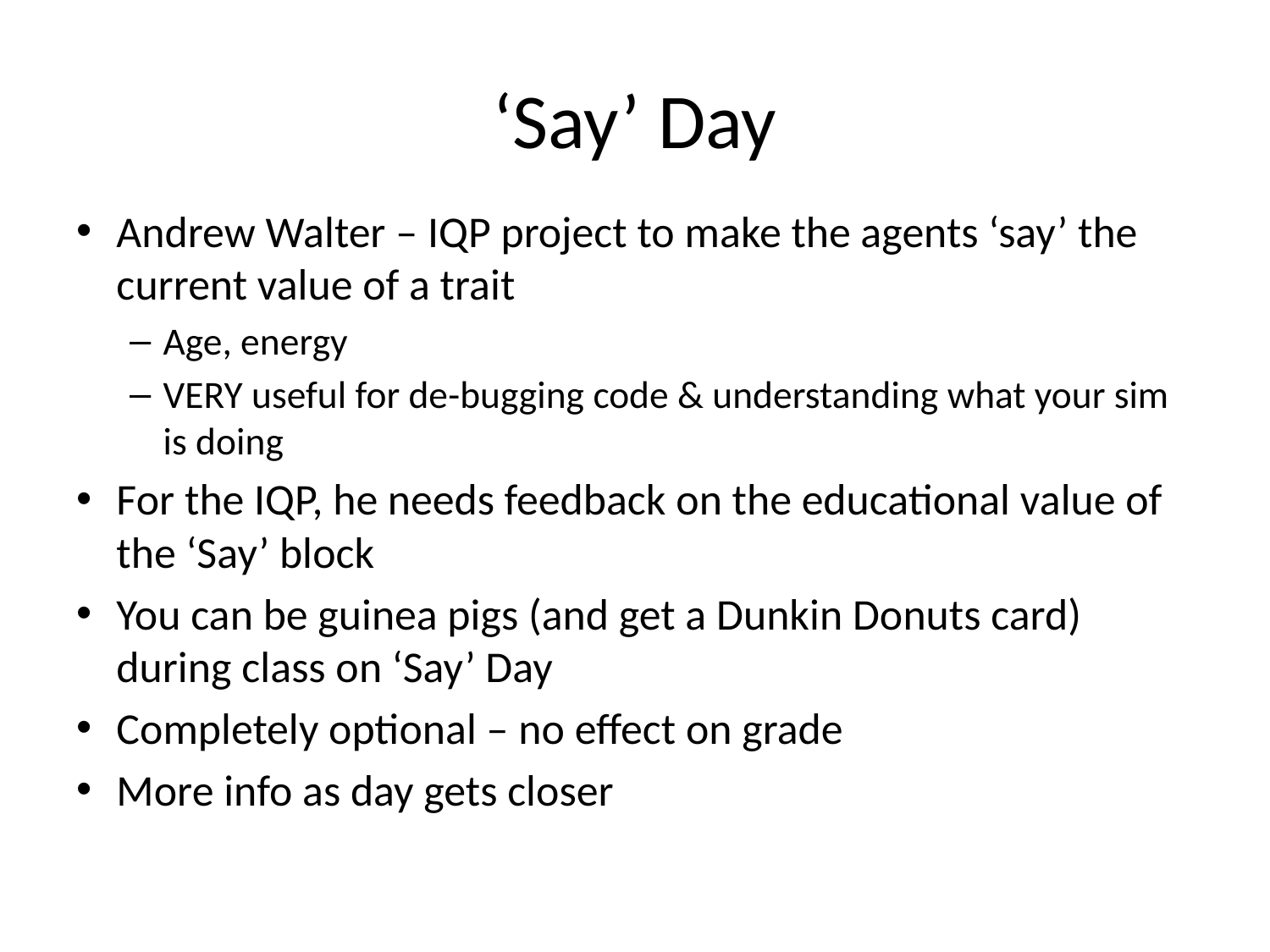

# ‘Say’ Day
Andrew Walter – IQP project to make the agents ‘say’ the current value of a trait
Age, energy
VERY useful for de-bugging code & understanding what your sim is doing
For the IQP, he needs feedback on the educational value of the ‘Say’ block
You can be guinea pigs (and get a Dunkin Donuts card) during class on ‘Say’ Day
Completely optional – no effect on grade
More info as day gets closer